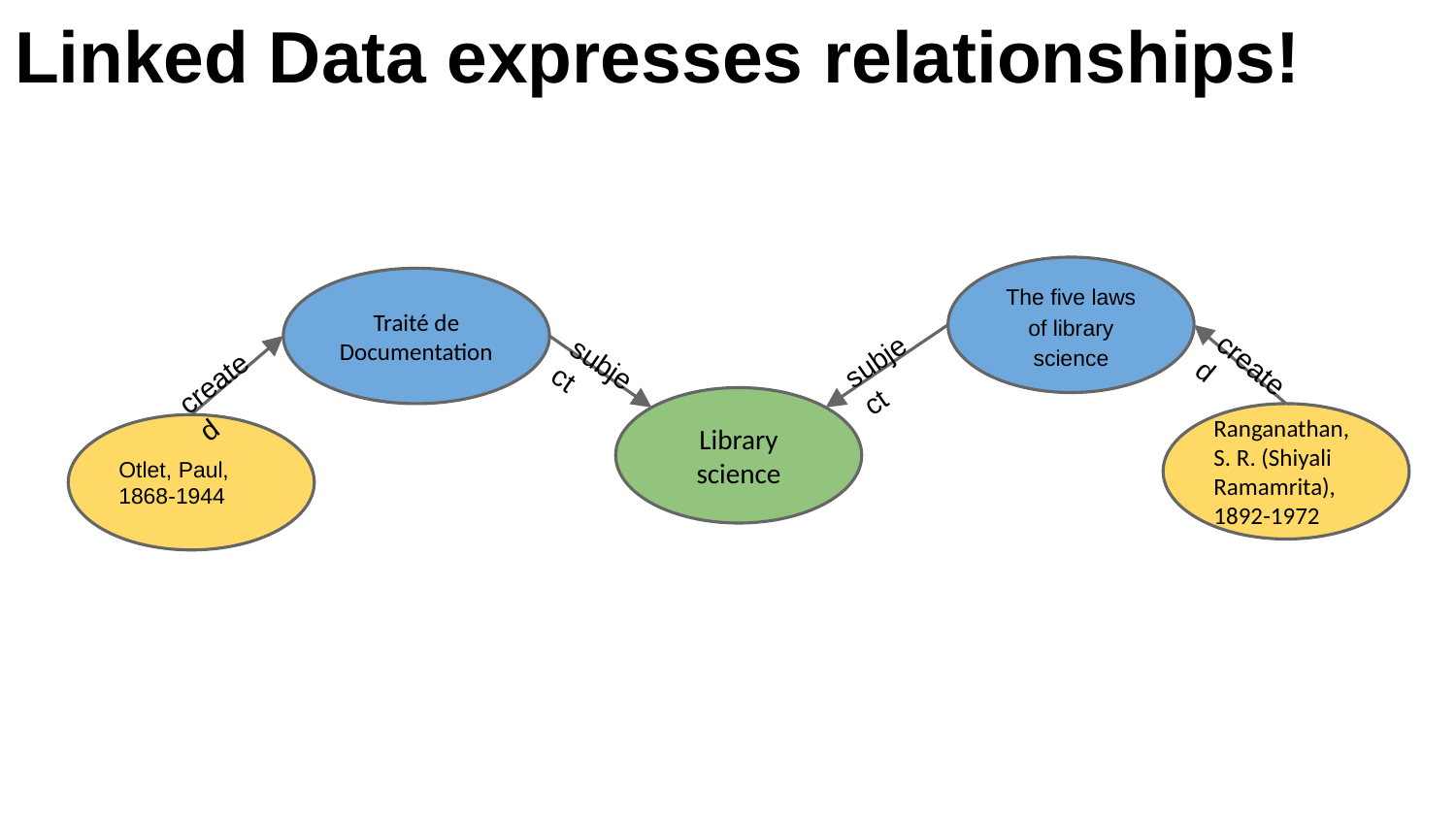

Linked Data expresses relationships!

The five laws of library science
Traité de Documentation
subject
created
subject
created
Library science
Ranganathan, S. R. (Shiyali Ramamrita), 1892-1972
Otlet, Paul, 1868-1944